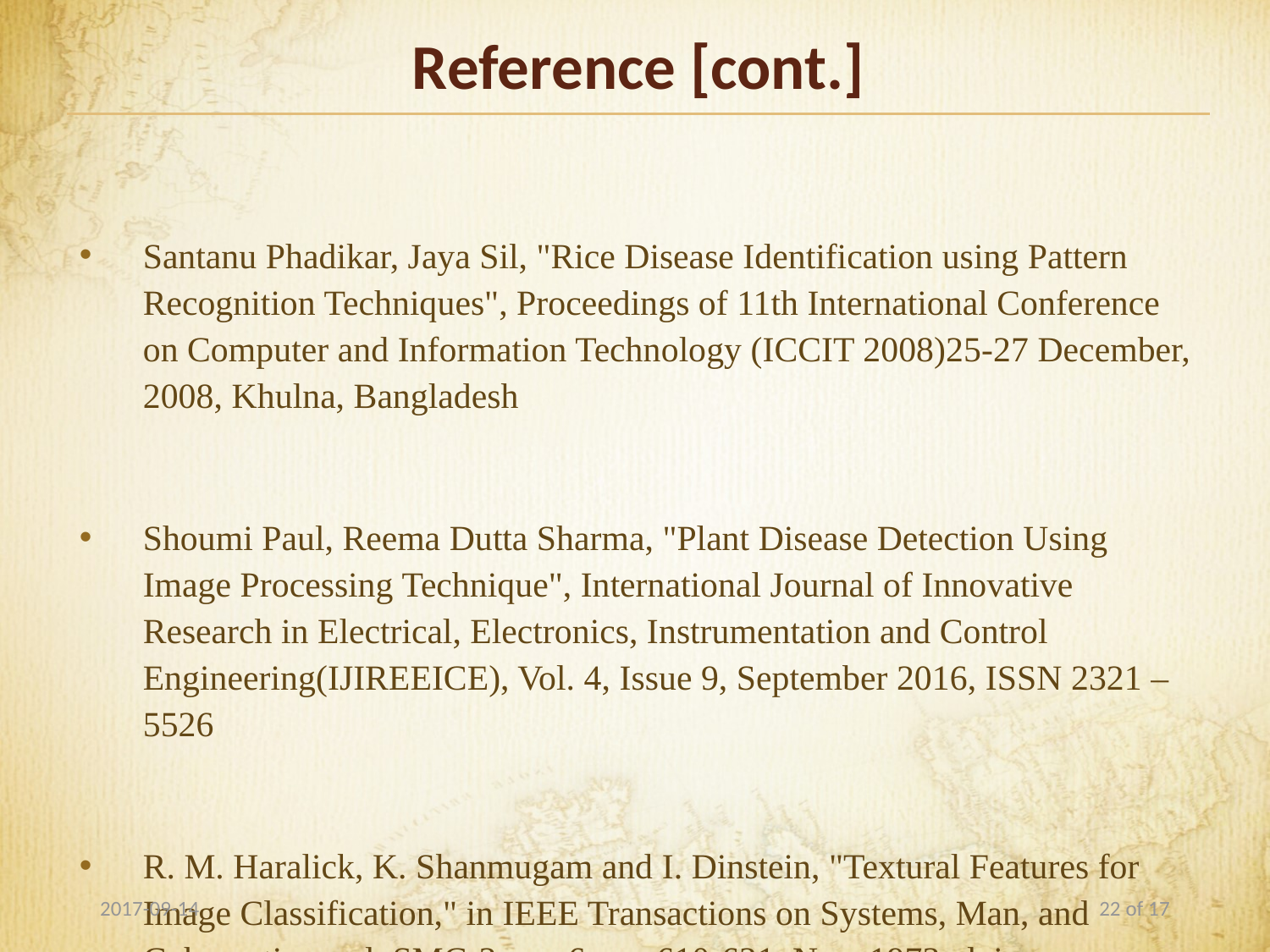

# Reference [cont.]

Santanu Phadikar, Jaya Sil, "Rice Disease Identification using Pattern Recognition Techniques", Proceedings of 11th International Conference on Computer and Information Technology (ICCIT 2008)25-27 December, 2008, Khulna, Bangladesh

Shoumi Paul, Reema Dutta Sharma, "Plant Disease Detection Using Image Processing Technique", International Journal of Innovative Research in Electrical, Electronics, Instrumentation and Control Engineering(IJIREEICE), Vol. 4, Issue 9, September 2016, ISSN 2321 – 5526

R. M. Haralick, K. Shanmugam and I. Dinstein, "Textural Features for Image Classification," in IEEE Transactions on Systems, Man, and Cybernetics, vol. SMC-3, no. 6, pp. 610-621, Nov. 1973. doi: 10.1109/TSMC.1973.4309314
2017-09-14
22 of 17